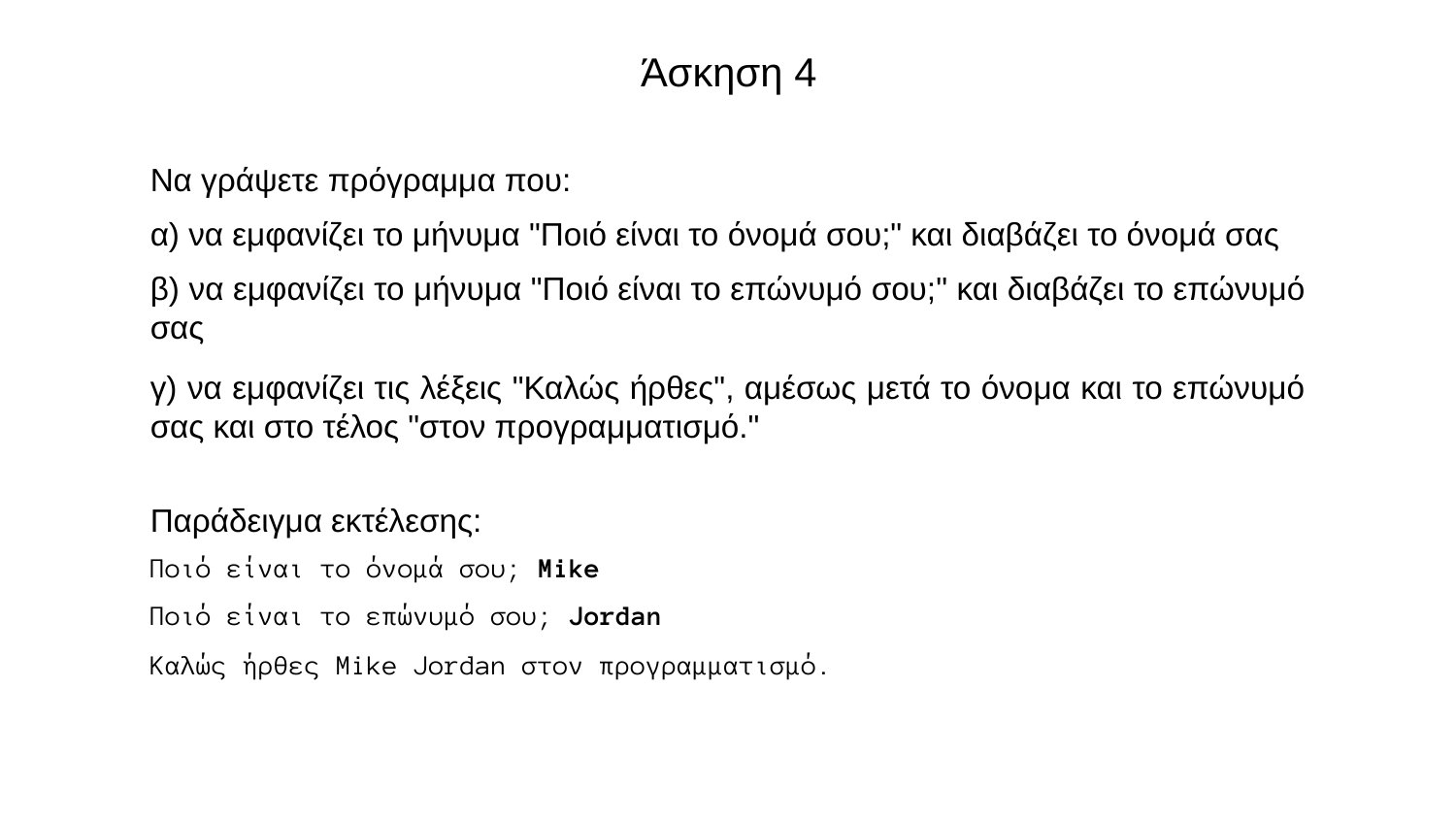

# Άσκηση 4
Να γράψετε πρόγραμμα που:
α) να εμφανίζει το μήνυμα "Ποιό είναι το όνομά σου;" και διαβάζει το όνομά σας
β) να εμφανίζει το μήνυμα "Ποιό είναι το επώνυμό σου;" και διαβάζει το επώνυμό σας
γ) να εμφανίζει τις λέξεις "Καλώς ήρθες", αμέσως μετά το όνομα και το επώνυμό σας και στο τέλος "στον προγραμματισμό."

Παράδειγμα εκτέλεσης:
Ποιό είναι το όνομά σου; Mike
Ποιό είναι το επώνυμό σου; Jordan
Καλώς ήρθες Mike Jordan στον προγραμματισμό.